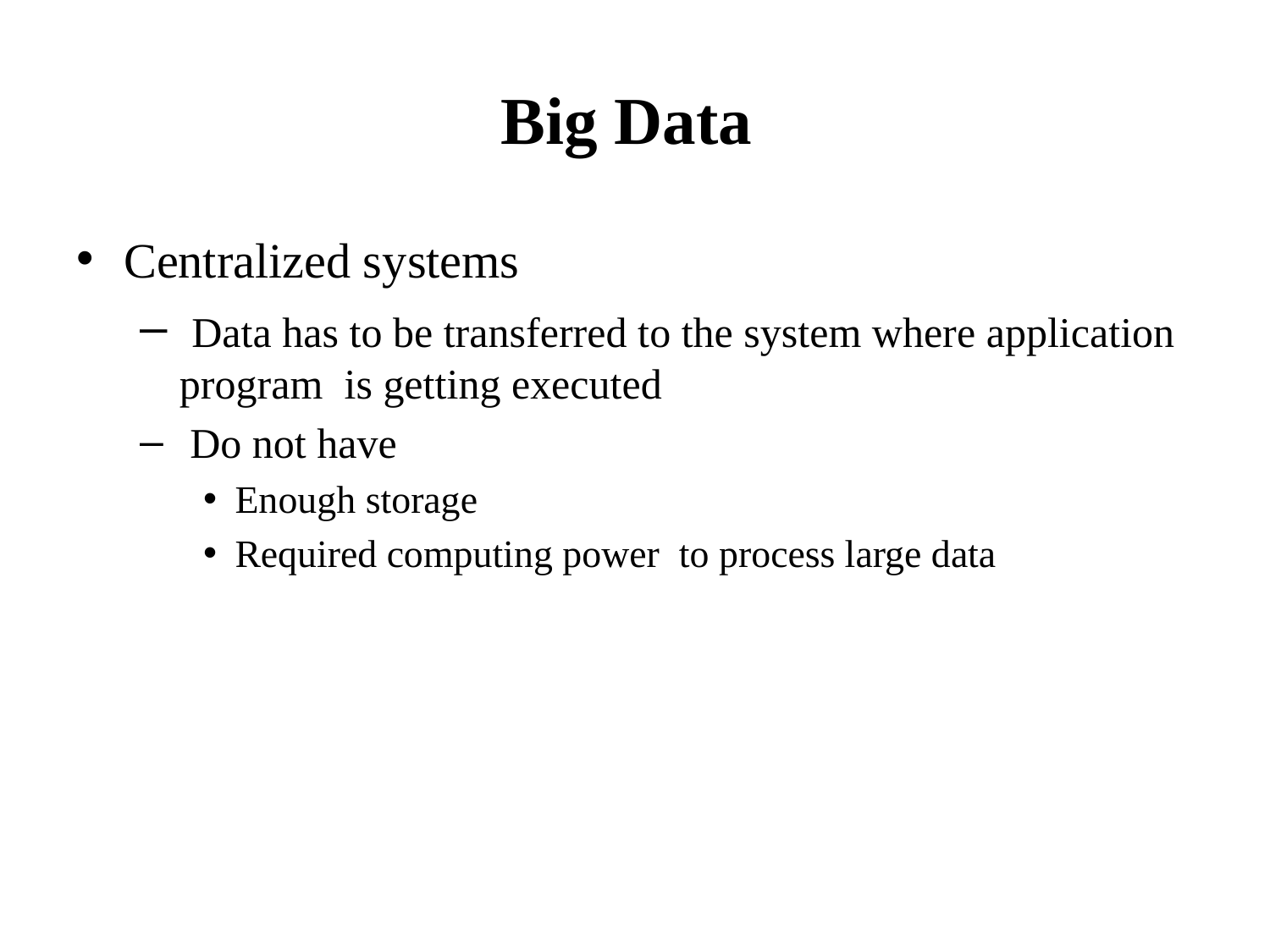

# Big Data
Centralized systems
 Data has to be transferred to the system where application program  is getting executed
 Do not have
Enough storage
Required computing power  to process large data